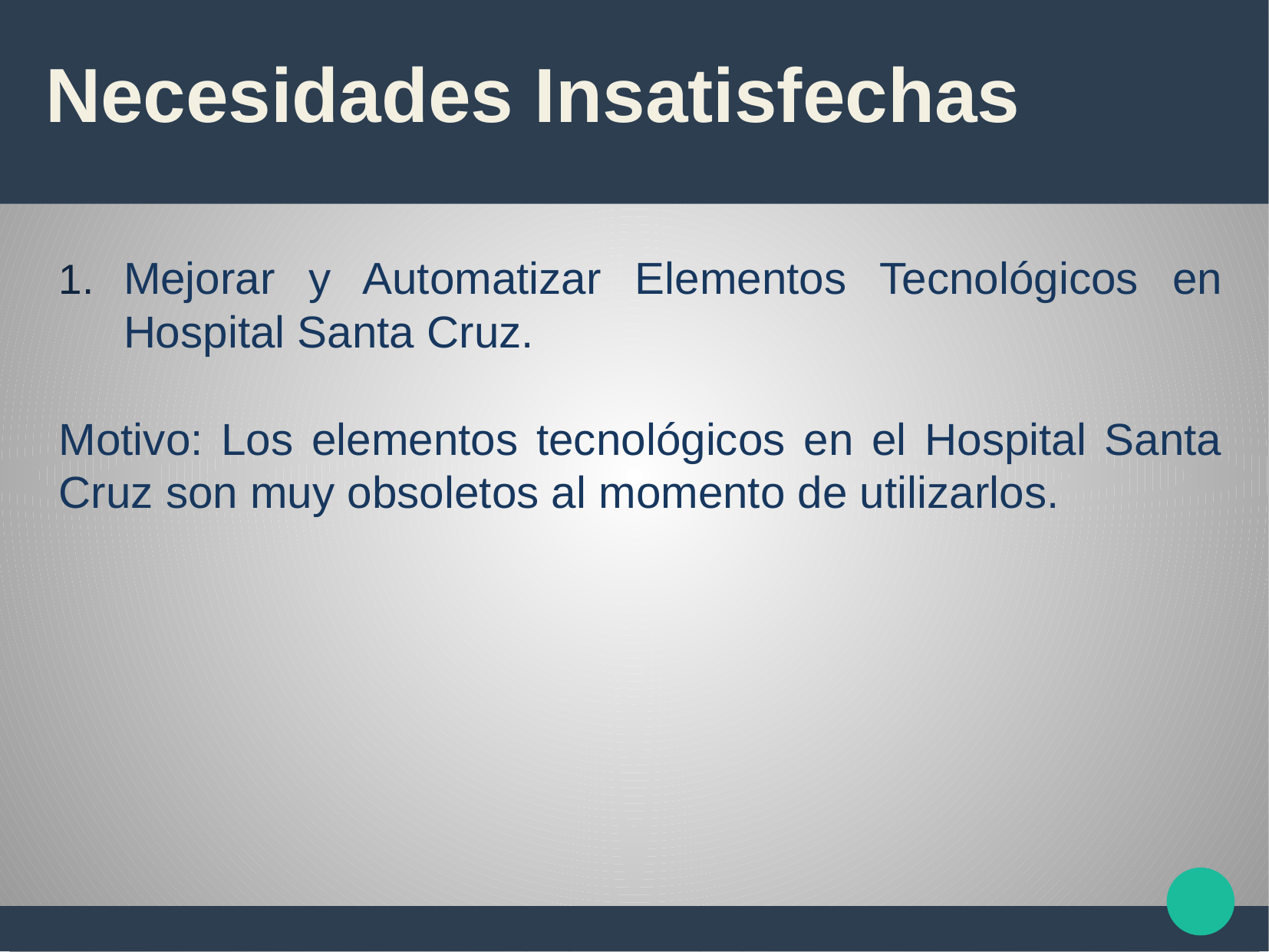

Necesidades Insatisfechas
Mejorar y Automatizar Elementos Tecnológicos en Hospital Santa Cruz.

Motivo: Los elementos tecnológicos en el Hospital Santa Cruz son muy obsoletos al momento de utilizarlos.